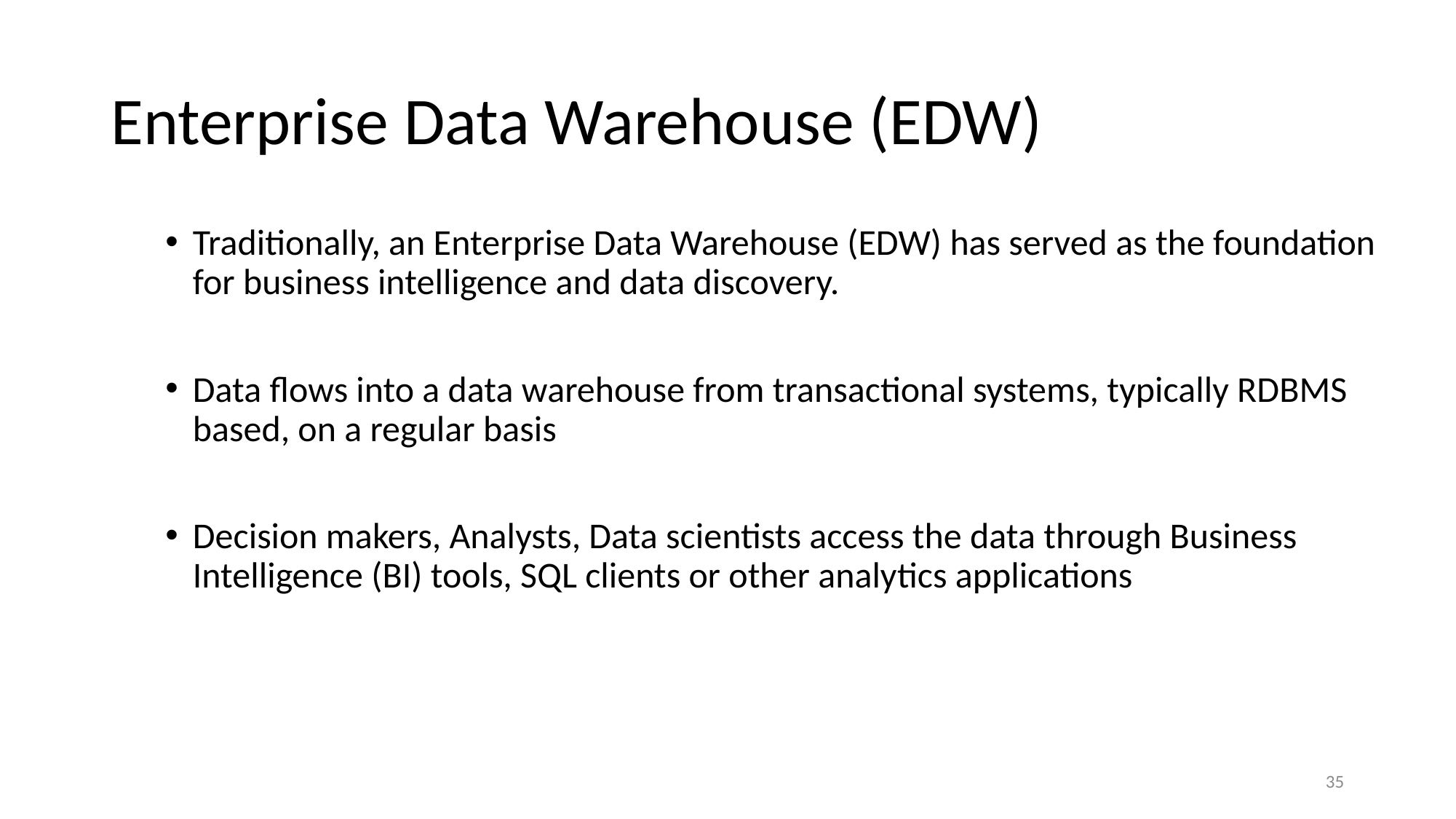

# Enterprise Data Warehouse (EDW)
Traditionally, an Enterprise Data Warehouse (EDW) has served as the foundation for business intelligence and data discovery.

Data flows into a data warehouse from transactional systems, typically RDBMS based, on a regular basis

Decision makers, Analysts, Data scientists access the data through Business Intelligence (BI) tools, SQL clients or other analytics applications

35